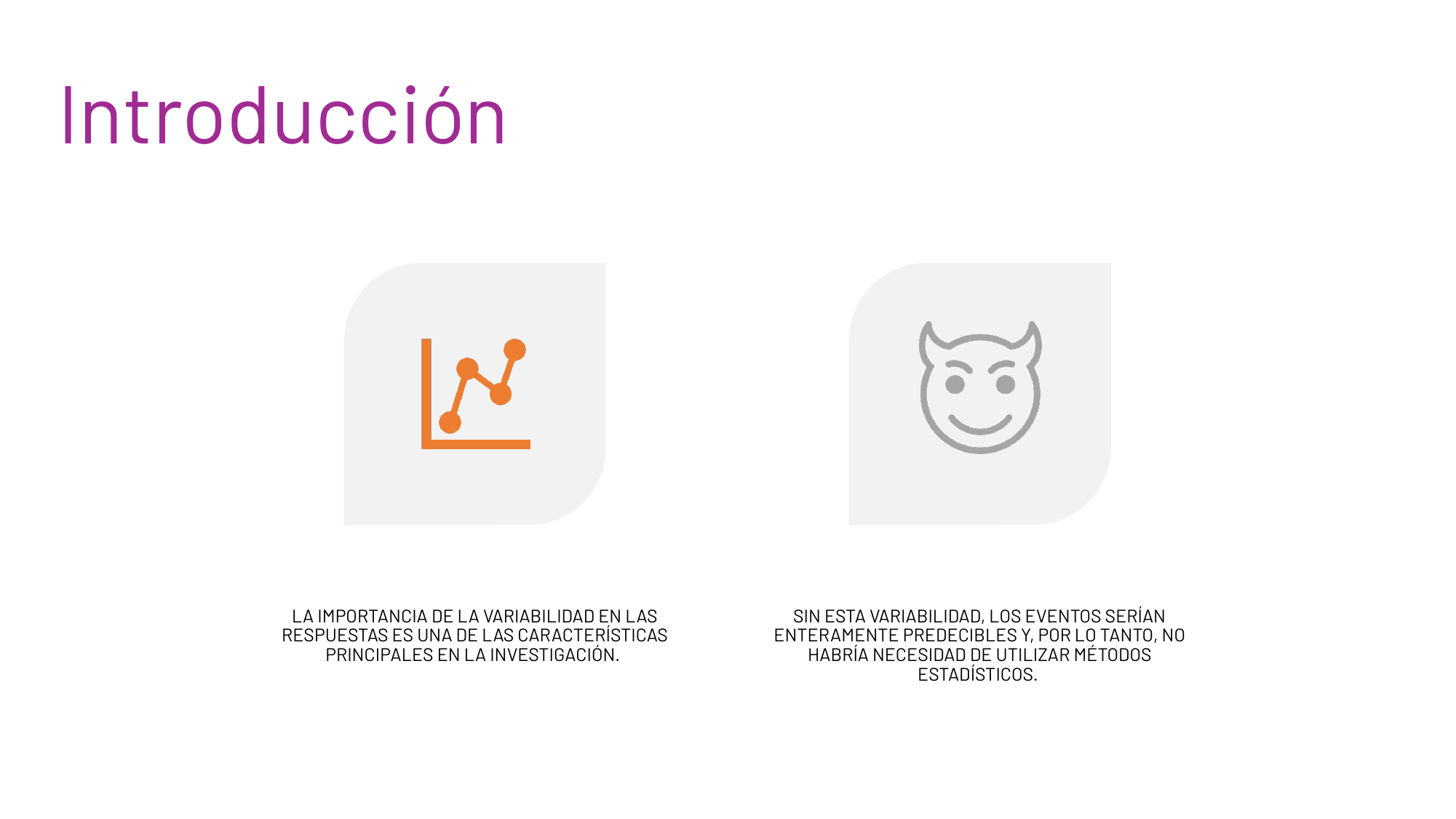

# Introducción
La importancia de la variabilidad en las respuestas es una de las características principales en la investigación.
Sin esta variabilidad, los eventos serían enteramente predecibles y, por lo tanto, no habría necesidad de utilizar métodos estadísticos.